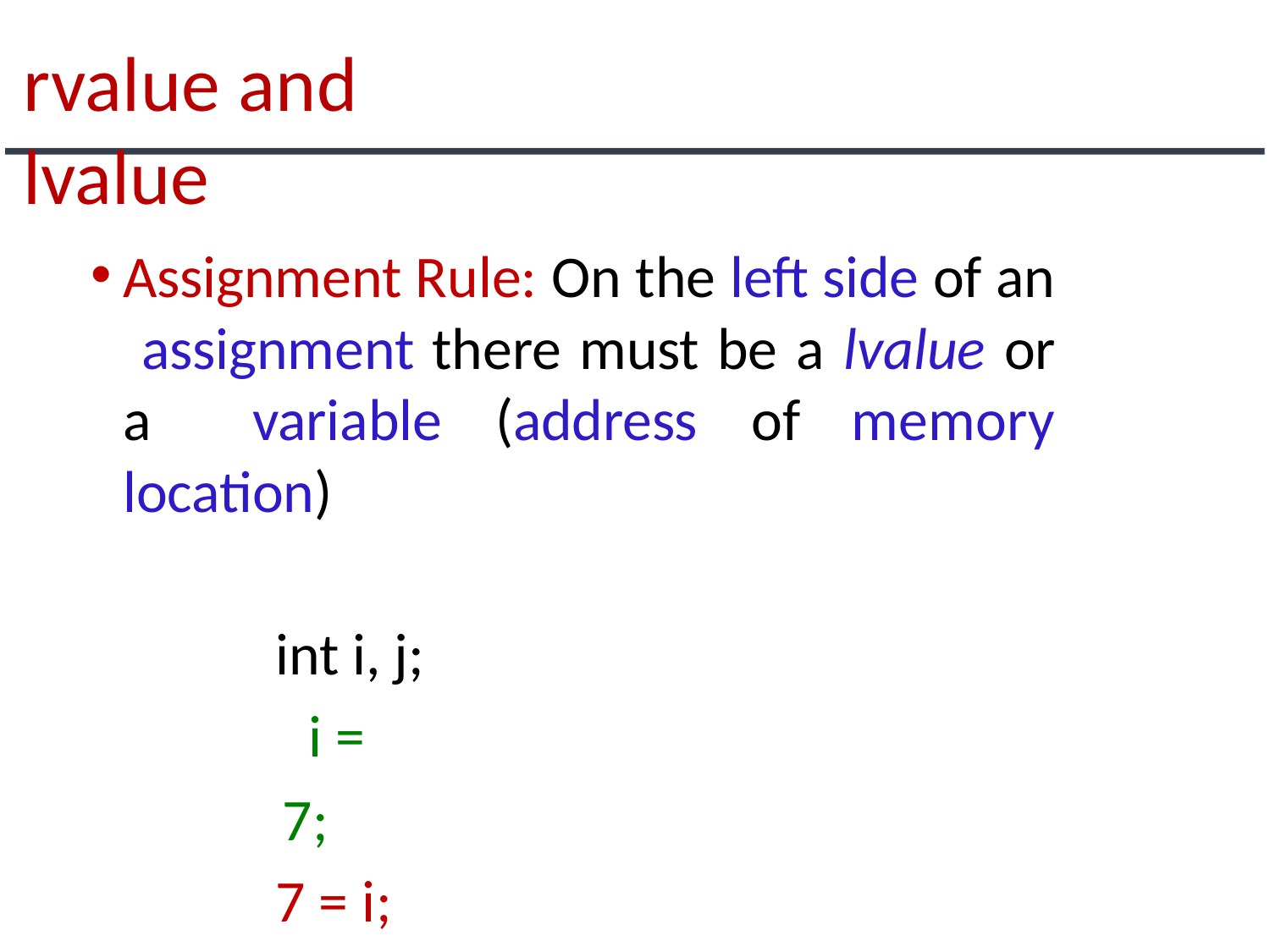

# rvalue and lvalue

Assignment Rule: On the left side of an  assignment there must be a lvalue or a  variable (address of memory location)

int i, j;   i = 7;
7 = i;
j * 4 = 7;